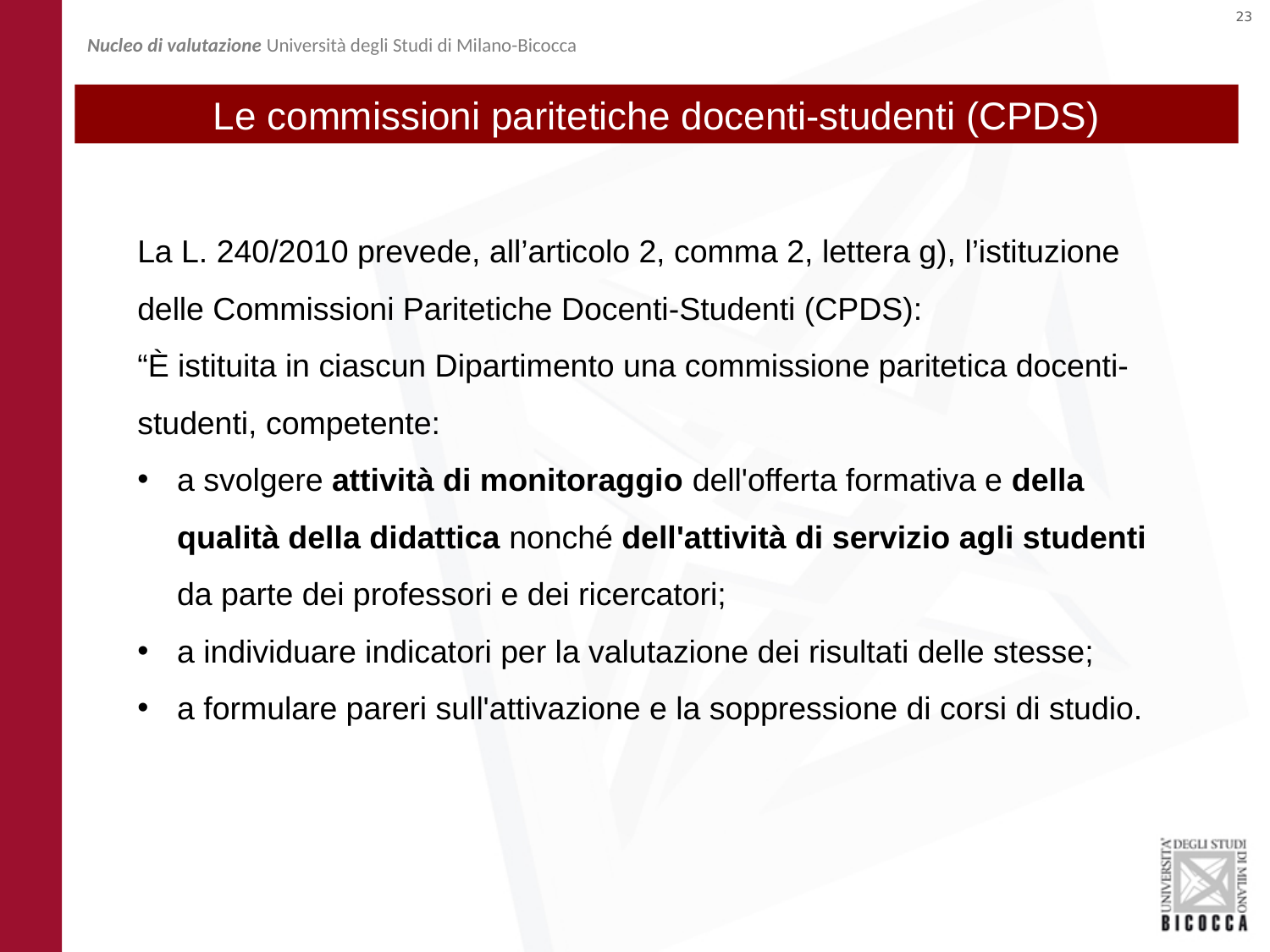

Nucleo di valutazione Università degli Studi di Milano-Bicocca
Le commissioni paritetiche docenti-studenti (CPDS)
La L. 240/2010 prevede, all’articolo 2, comma 2, lettera g), l’istituzione delle Commissioni Paritetiche Docenti-Studenti (CPDS):
“È istituita in ciascun Dipartimento una commissione paritetica docenti-studenti, competente:
a svolgere attività di monitoraggio dell'offerta formativa e della qualità della didattica nonché dell'attività di servizio agli studenti da parte dei professori e dei ricercatori;
a individuare indicatori per la valutazione dei risultati delle stesse;
a formulare pareri sull'attivazione e la soppressione di corsi di studio.